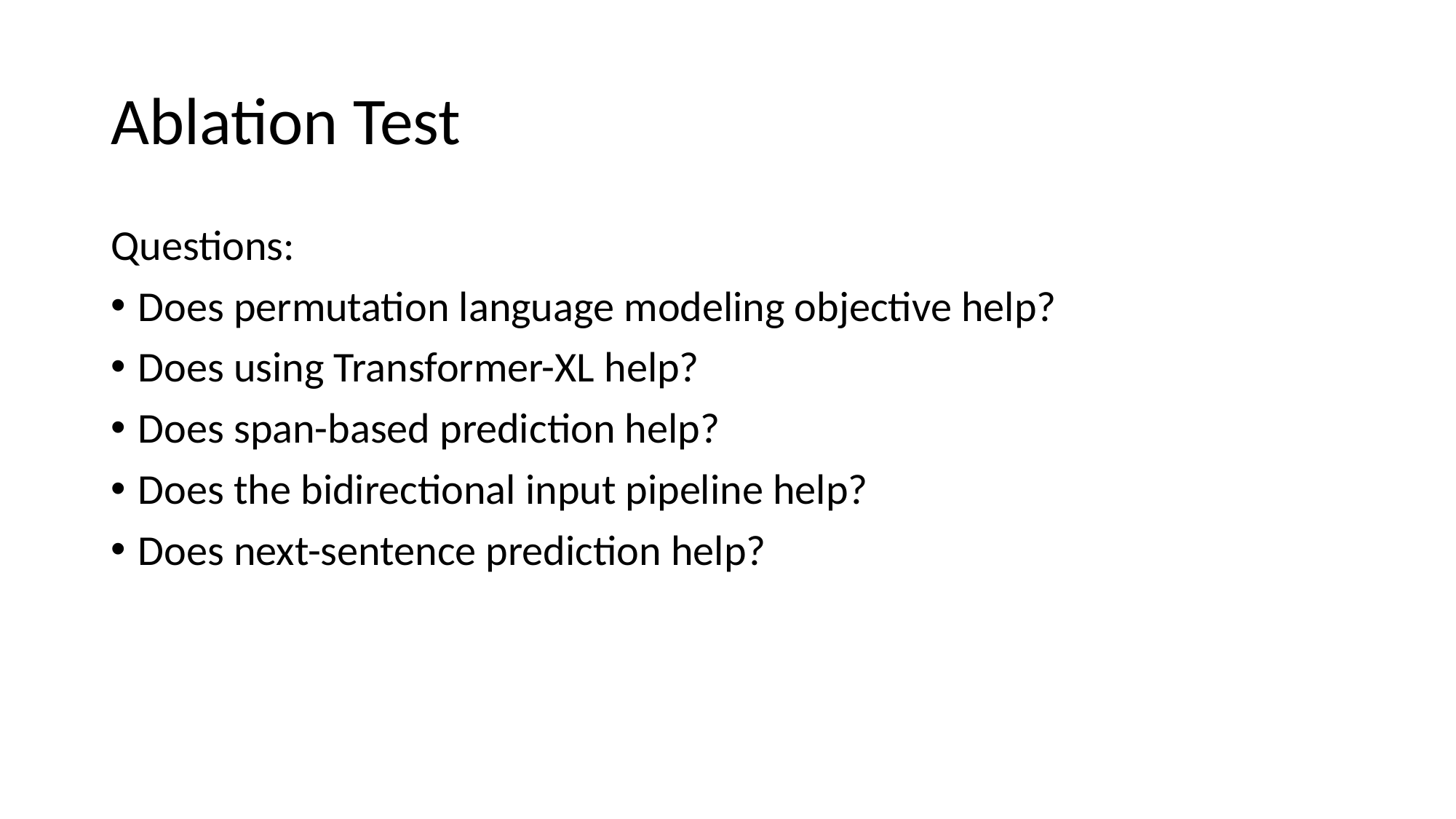

# Ablation Test
Questions:
Does permutation language modeling objective help?
Does using Transformer-XL help?
Does span-based prediction help?
Does the bidirectional input pipeline help?
Does next-sentence prediction help?